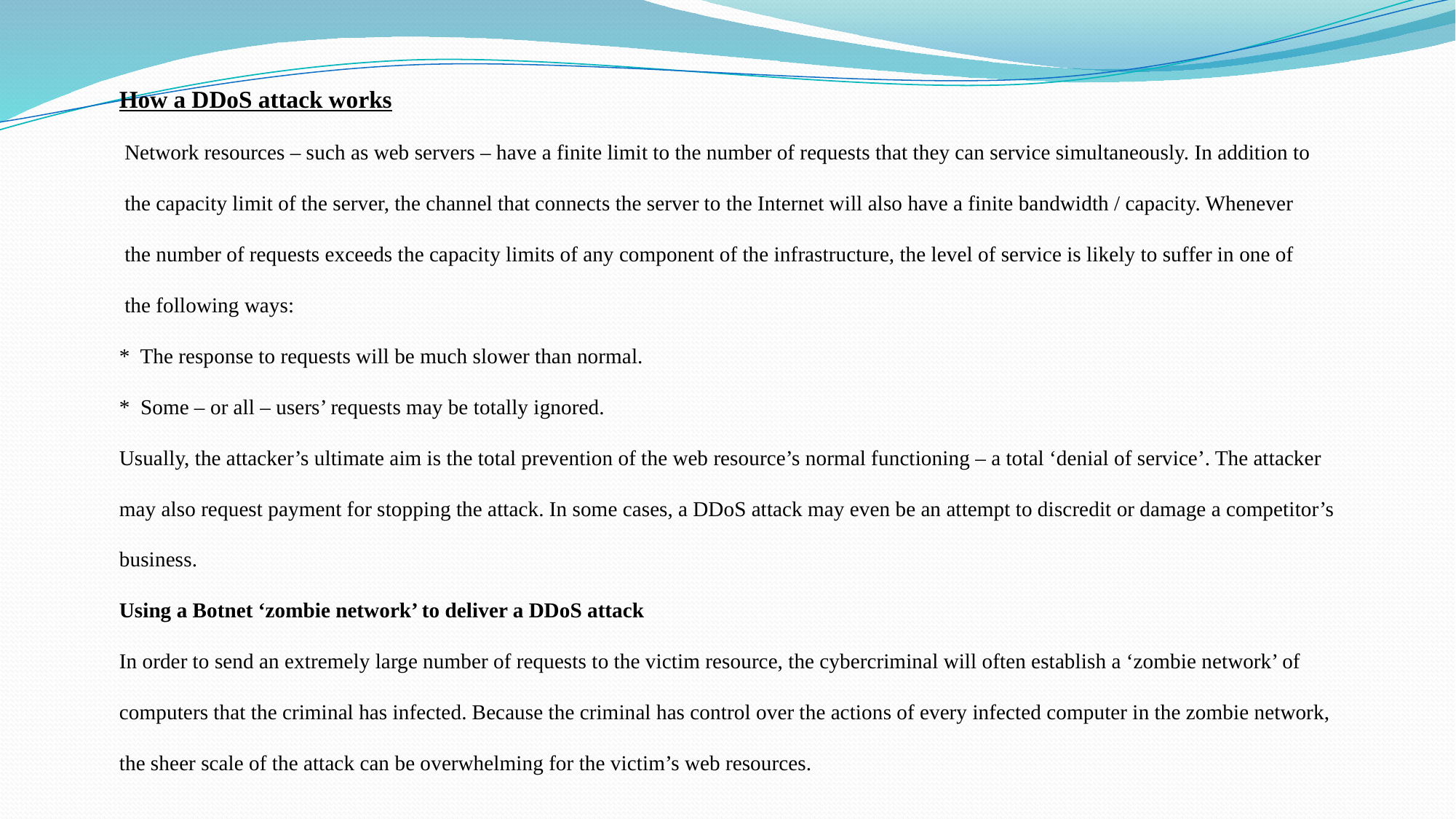

How a DDoS attack works

 Network resources – such as web servers – have a finite limit to the number of requests that they can service simultaneously. In addition to

 the capacity limit of the server, the channel that connects the server to the Internet will also have a finite bandwidth / capacity. Whenever

 the number of requests exceeds the capacity limits of any component of the infrastructure, the level of service is likely to suffer in one of

 the following ways:

*  The response to requests will be much slower than normal.

*  Some – or all – users’ requests may be totally ignored.

Usually, the attacker’s ultimate aim is the total prevention of the web resource’s normal functioning – a total ‘denial of service’. The attacker

may also request payment for stopping the attack. In some cases, a DDoS attack may even be an attempt to discredit or damage a competitor’s

business.

Using a Botnet ‘zombie network’ to deliver a DDoS attack

In order to send an extremely large number of requests to the victim resource, the cybercriminal will often establish a ‘zombie network’ of

computers that the criminal has infected. Because the criminal has control over the actions of every infected computer in the zombie network,

the sheer scale of the attack can be overwhelming for the victim’s web resources.